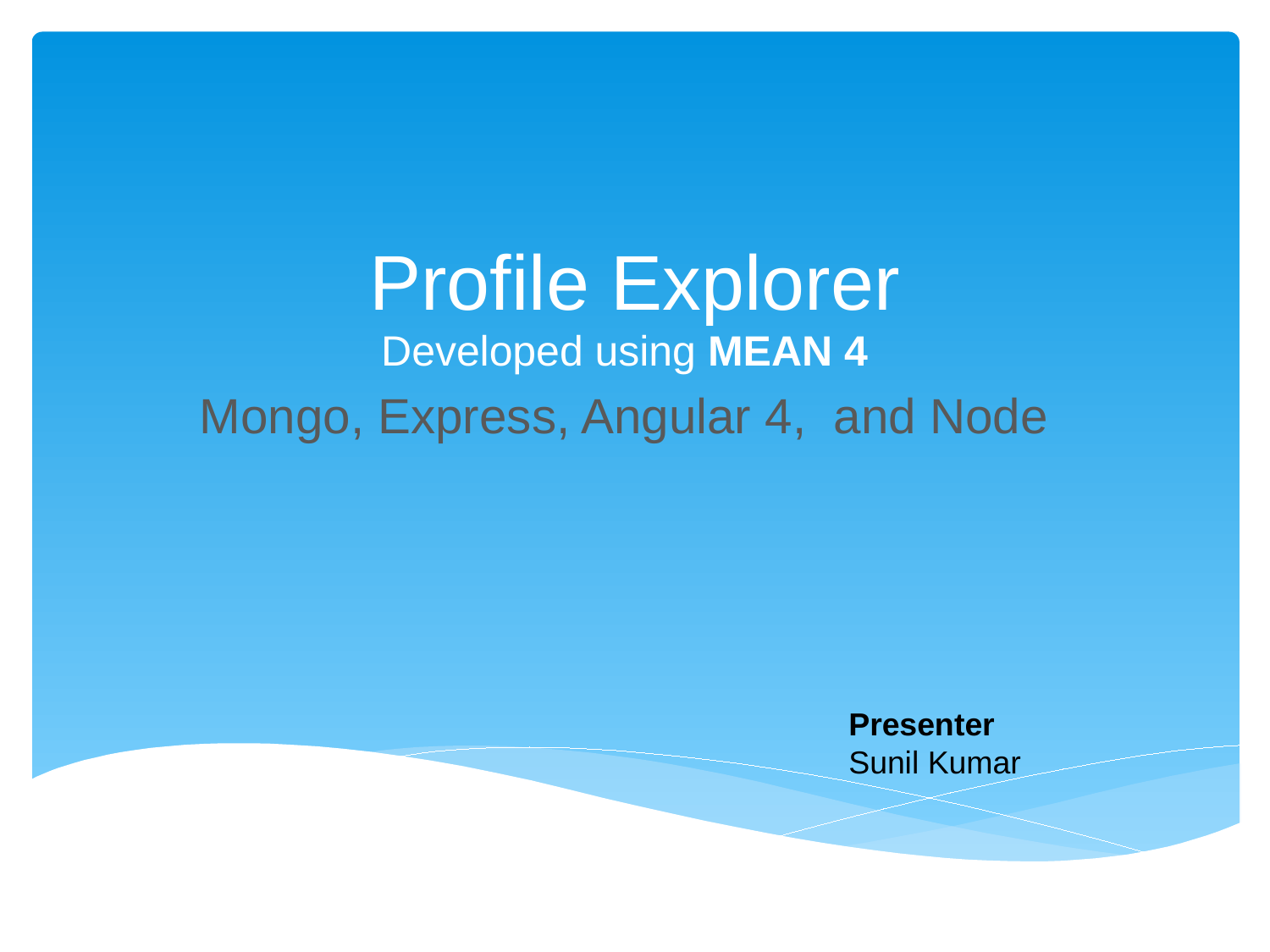

# Profile Explorer
Developed using MEAN 4
Mongo, Express, Angular 4,  and Node
Presenter
Sunil Kumar